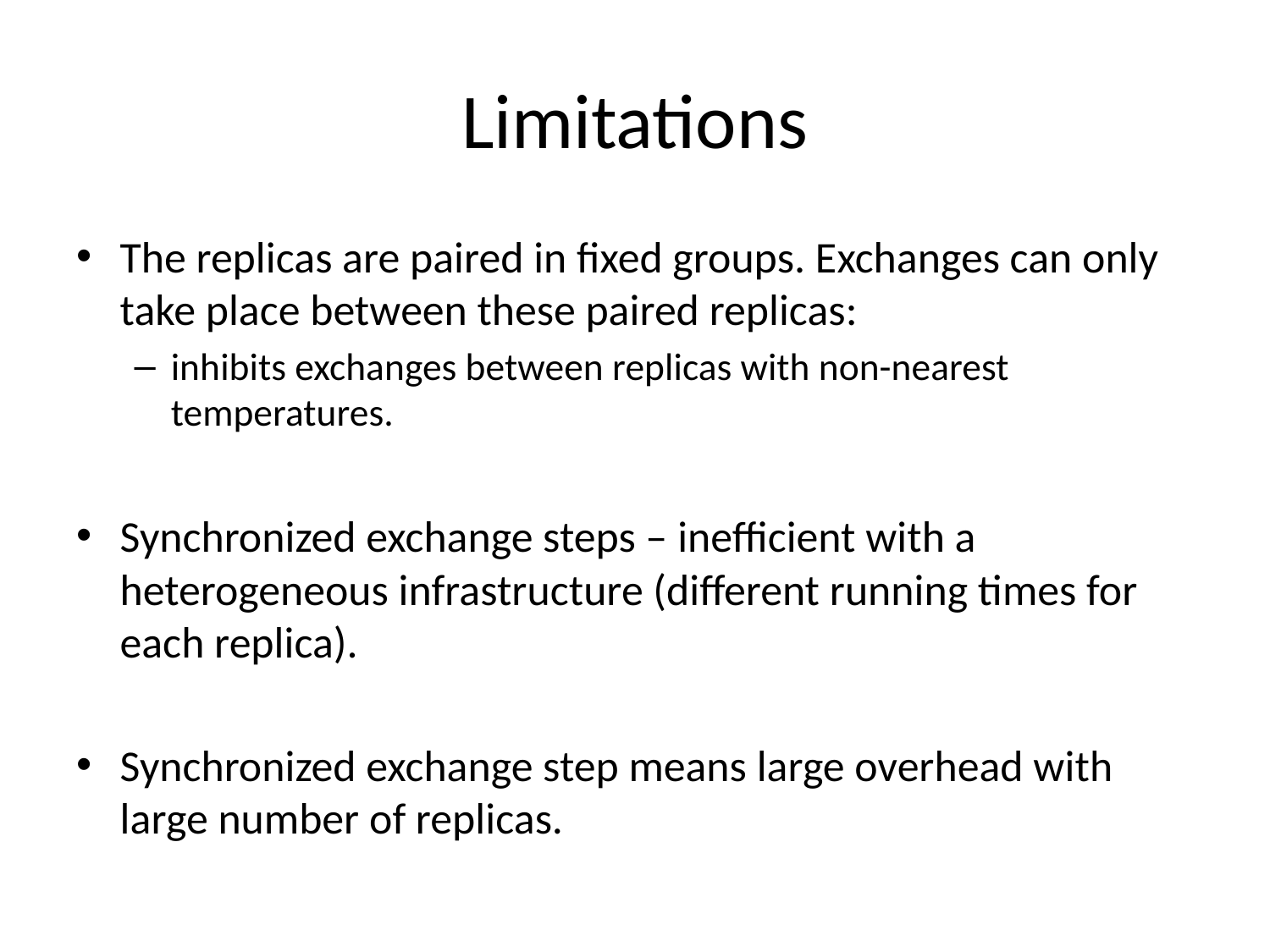

# Limitations
The replicas are paired in ﬁxed groups. Exchanges can only take place between these paired replicas:
inhibits exchanges between replicas with non-nearest temperatures.

Synchronized exchange steps – inefficient with a heterogeneous infrastructure (different running times for each replica).

Synchronized exchange step means large overhead with large number of replicas.